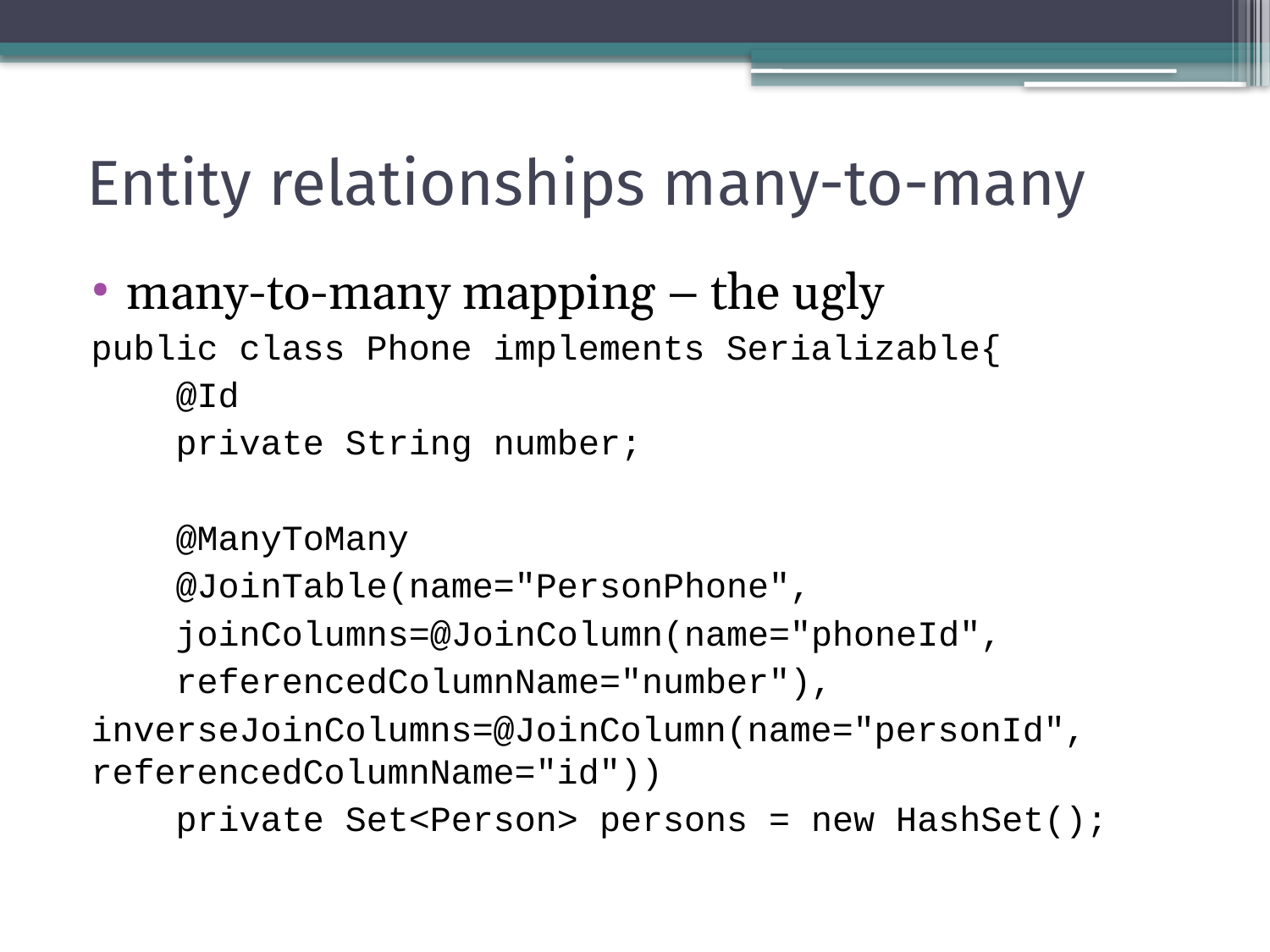

# Entity relationships many-to-many
many-to-many mapping – the ugly
public class Phone implements Serializable{
    @Id
    private String number;

    @ManyToMany
    @JoinTable(name="PersonPhone",
    joinColumns=@JoinColumn(name="phoneId",
    referencedColumnName="number"),
inverseJoinColumns=@JoinColumn(name="personId", referencedColumnName="id"))
    private Set<Person> persons = new HashSet();